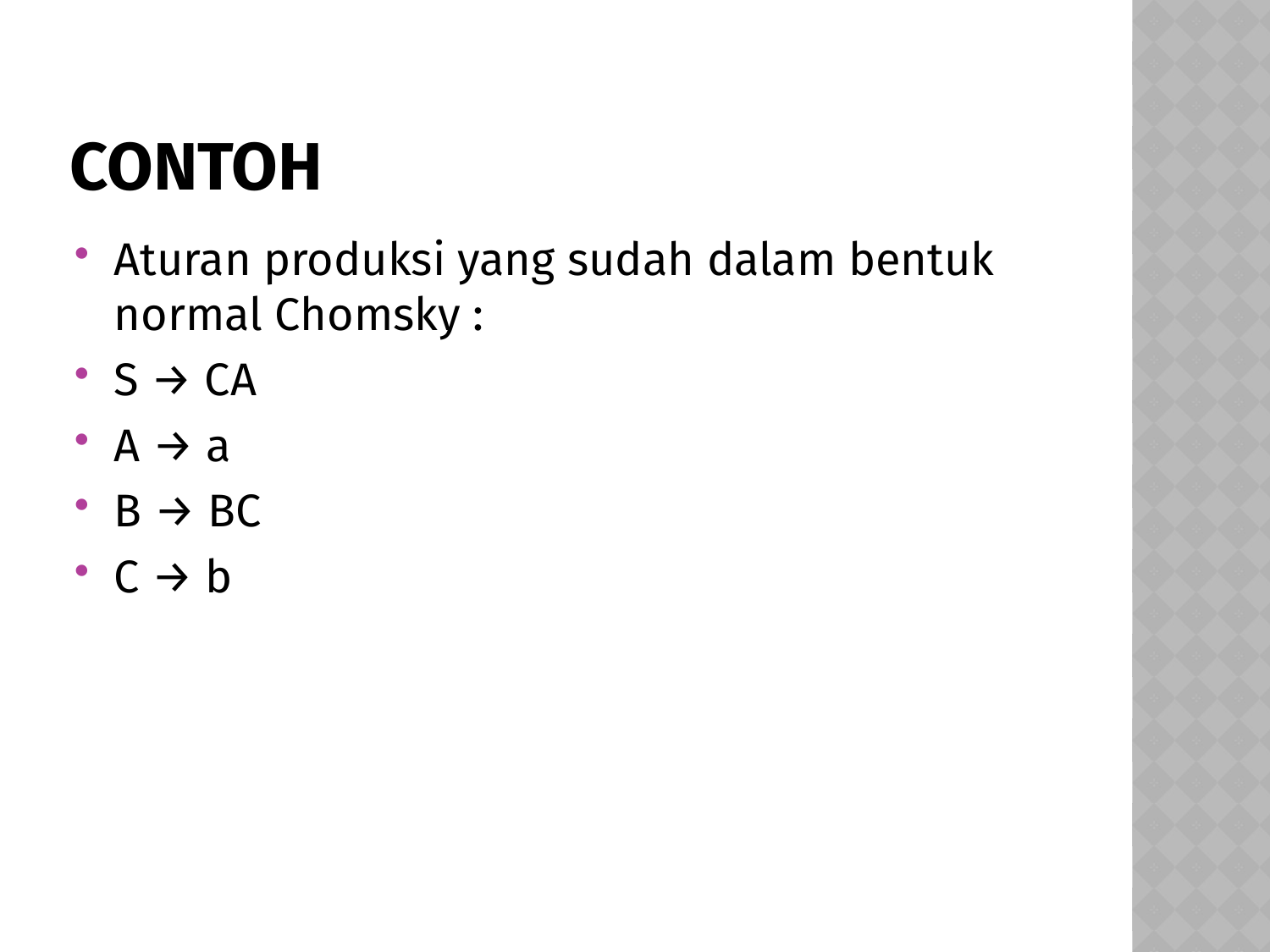

# Contoh
Aturan produksi yang sudah dalam bentuk normal Chomsky :
S → CA
A → a
B → BC
C → b